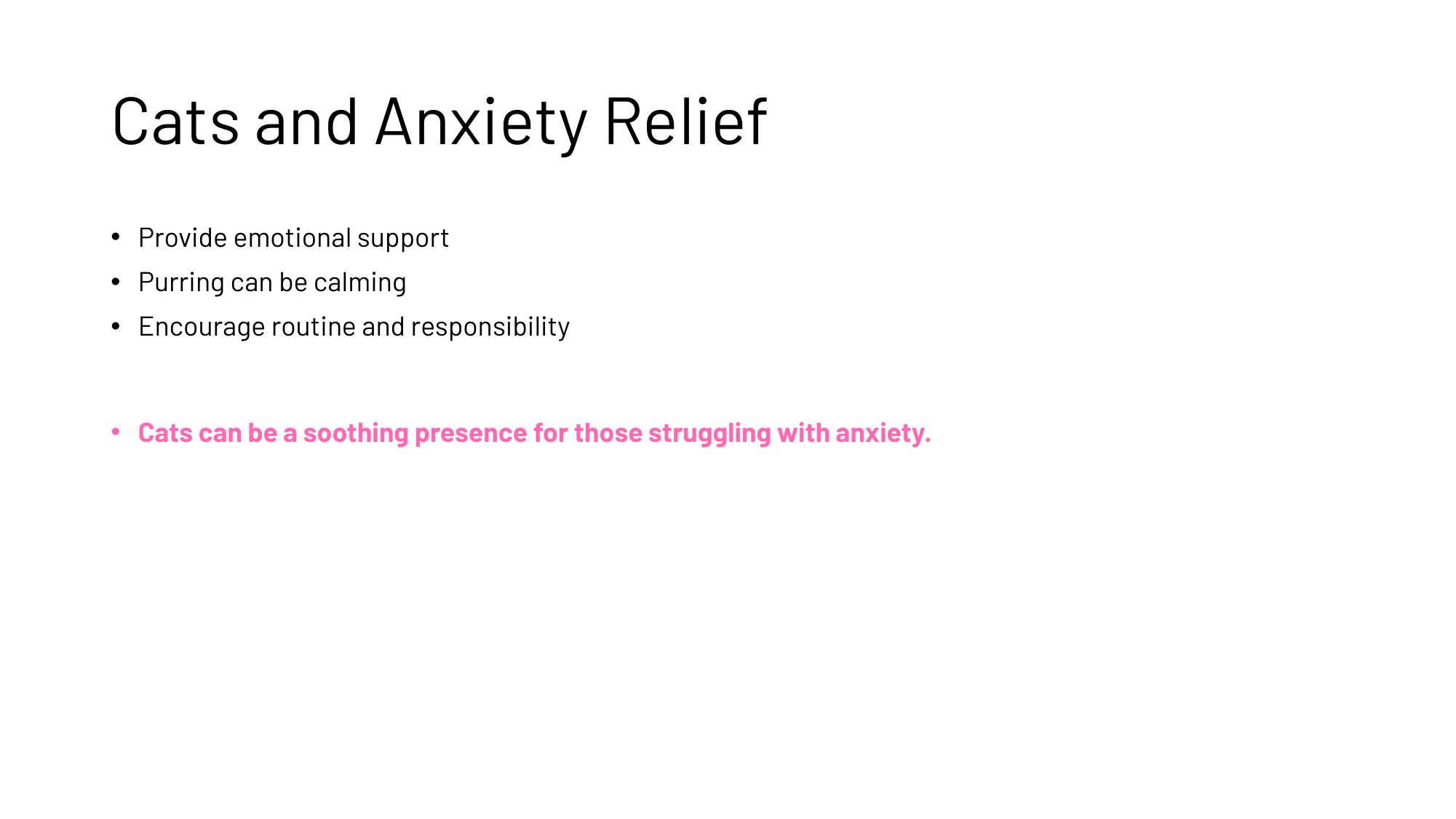

# Cats and Anxiety Relief
Provide emotional support
Purring can be calming
Encourage routine and responsibility

Cats can be a soothing presence for those struggling with anxiety.